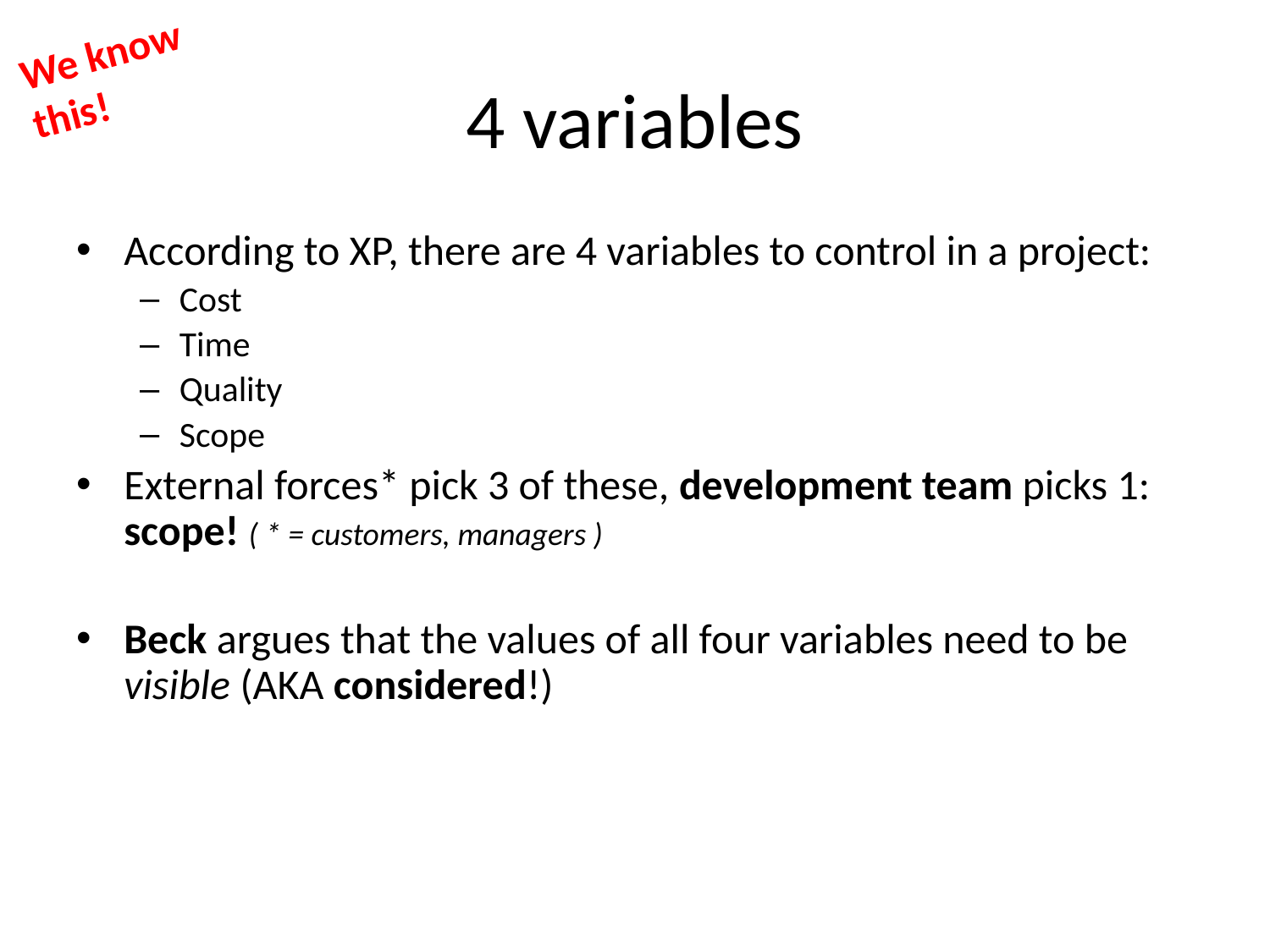

We know
this!
# 4 variables
According to XP, there are 4 variables to control in a project:
Cost
Time
Quality
Scope
External forces* pick 3 of these, development team picks 1: scope! ( * = customers, managers )

Beck argues that the values of all four variables need to be visible (AKA considered!)